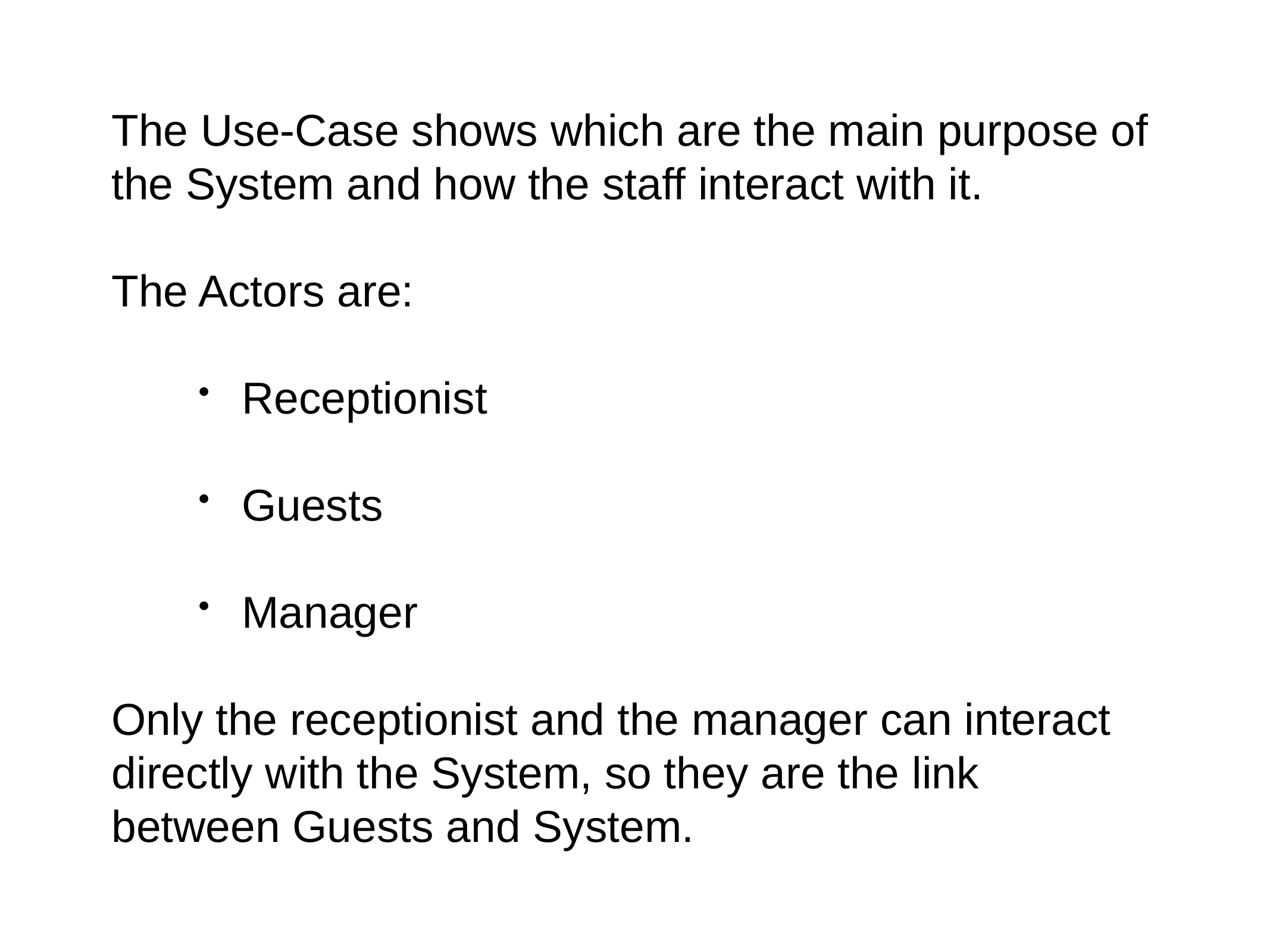

The Use-Case shows which are the main purpose of the System and how the staff interact with it.

The Actors are:

Receptionist

Guests

Manager

Only the receptionist and the manager can interact directly with the System, so they are the link between Guests and System.